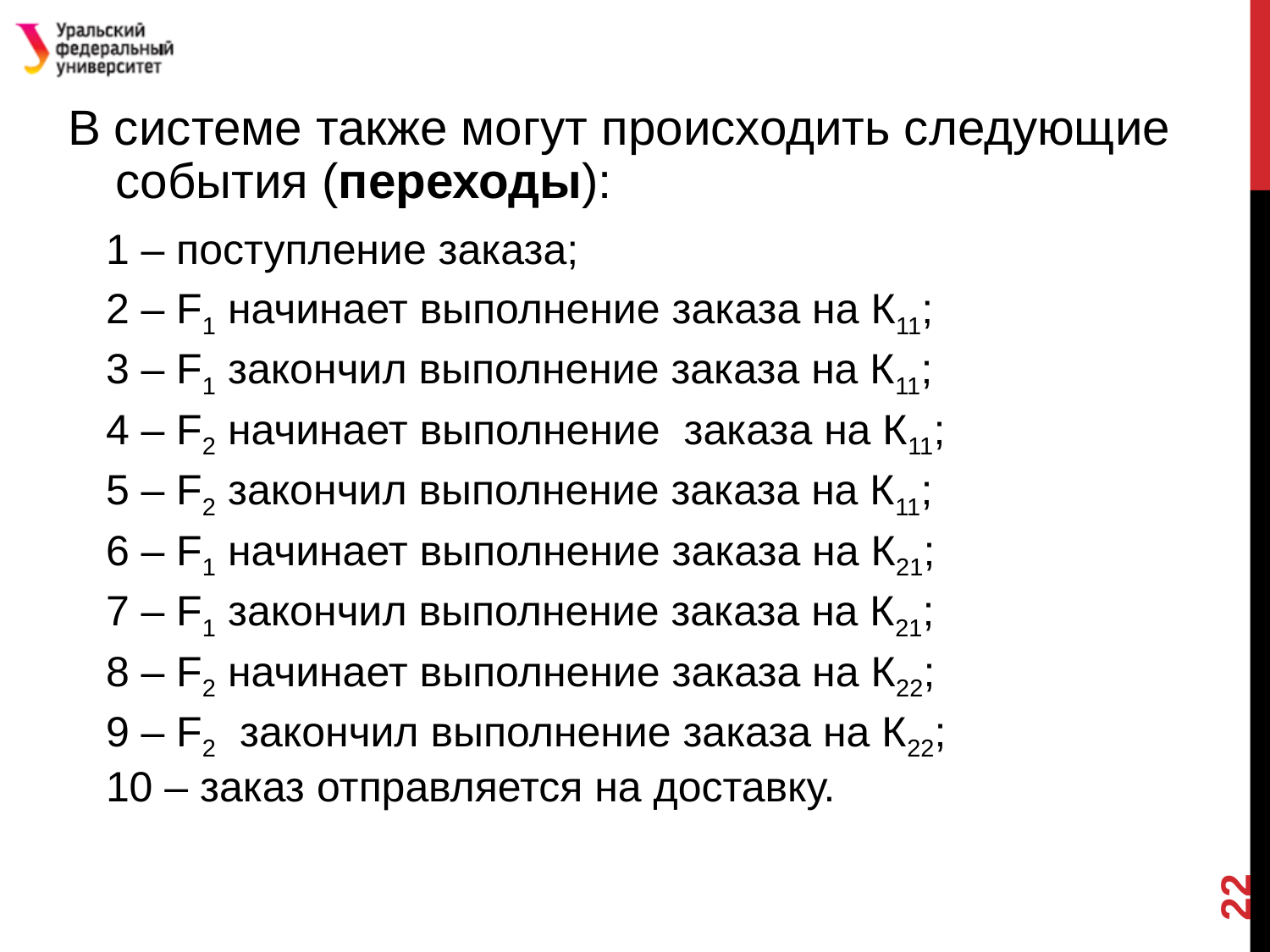

#
В системе также могут происходить следующие события (переходы):
1 – поступление заказа;
2 – F1 начинает выполнение заказа на К11;
3 – F1 закончил выполнение заказа на К11;
4 – F2 начинает выполнение  заказа на К11;
5 – F2 закончил выполнение заказа на К11;
6 – F1 начинает выполнение заказа на К21;
7 – F1 закончил выполнение заказа на К21;
8 – F2 начинает выполнение заказа на К22;
9 – F2  закончил выполнение заказа на К22;
10 – заказ отправляется на доставку.
22